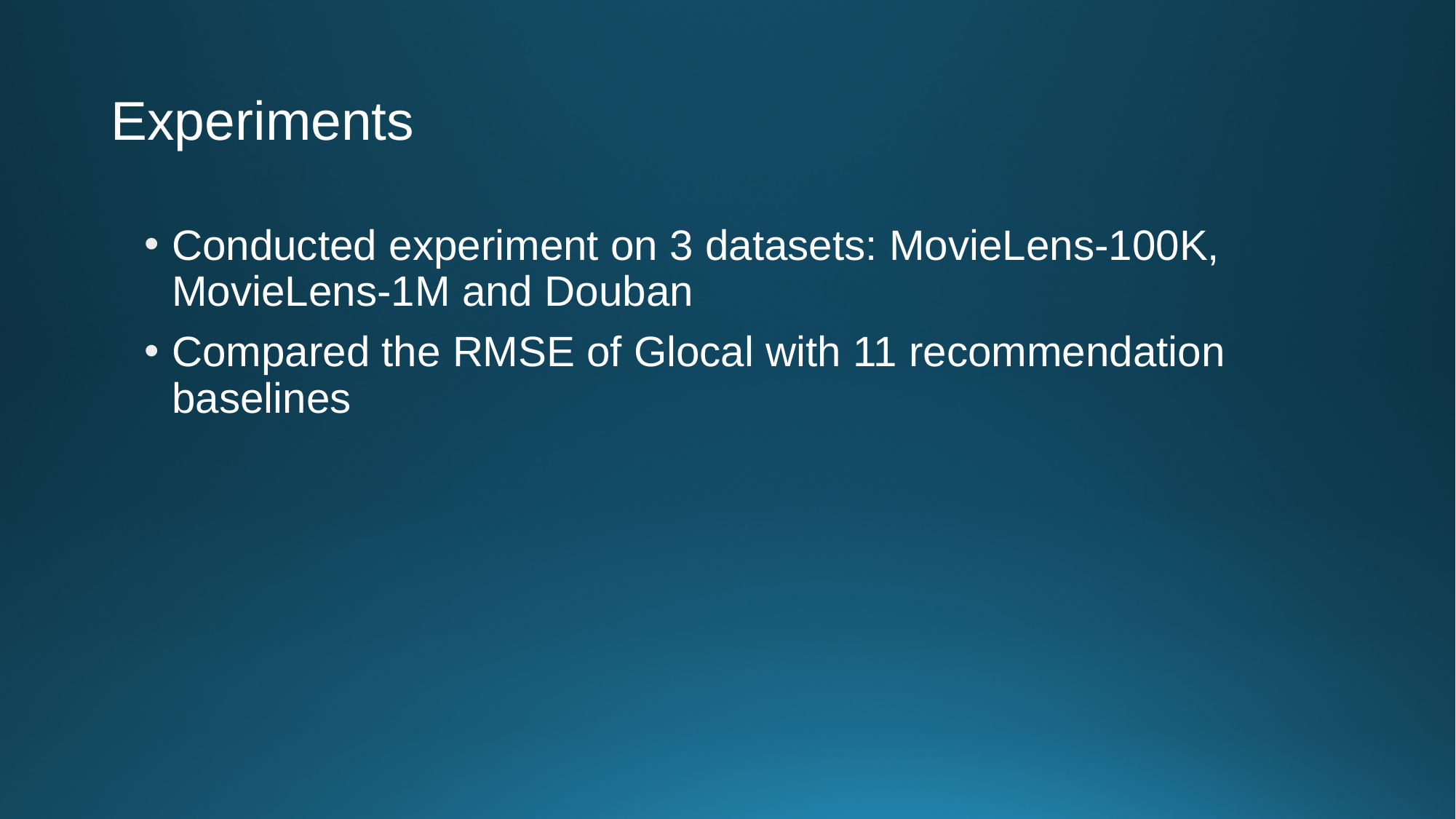

# Experiments
Conducted experiment on 3 datasets: MovieLens-100K, MovieLens-1M and Douban
Compared the RMSE of Glocal with 11 recommendation baselines